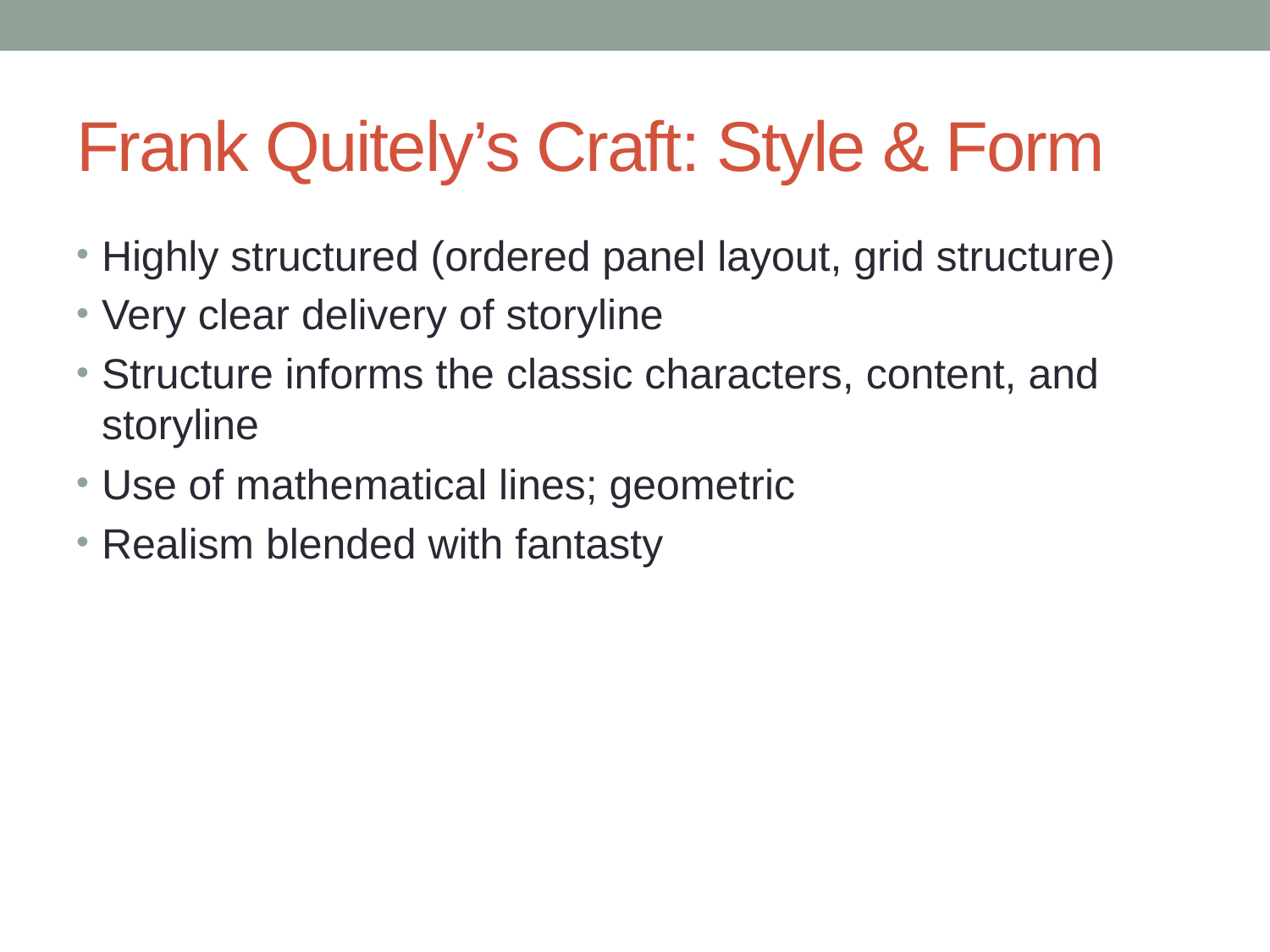

# Frank Quitely’s Craft: Style & Form
Highly structured (ordered panel layout, grid structure)
Very clear delivery of storyline
Structure informs the classic characters, content, and storyline
Use of mathematical lines; geometric
Realism blended with fantasty